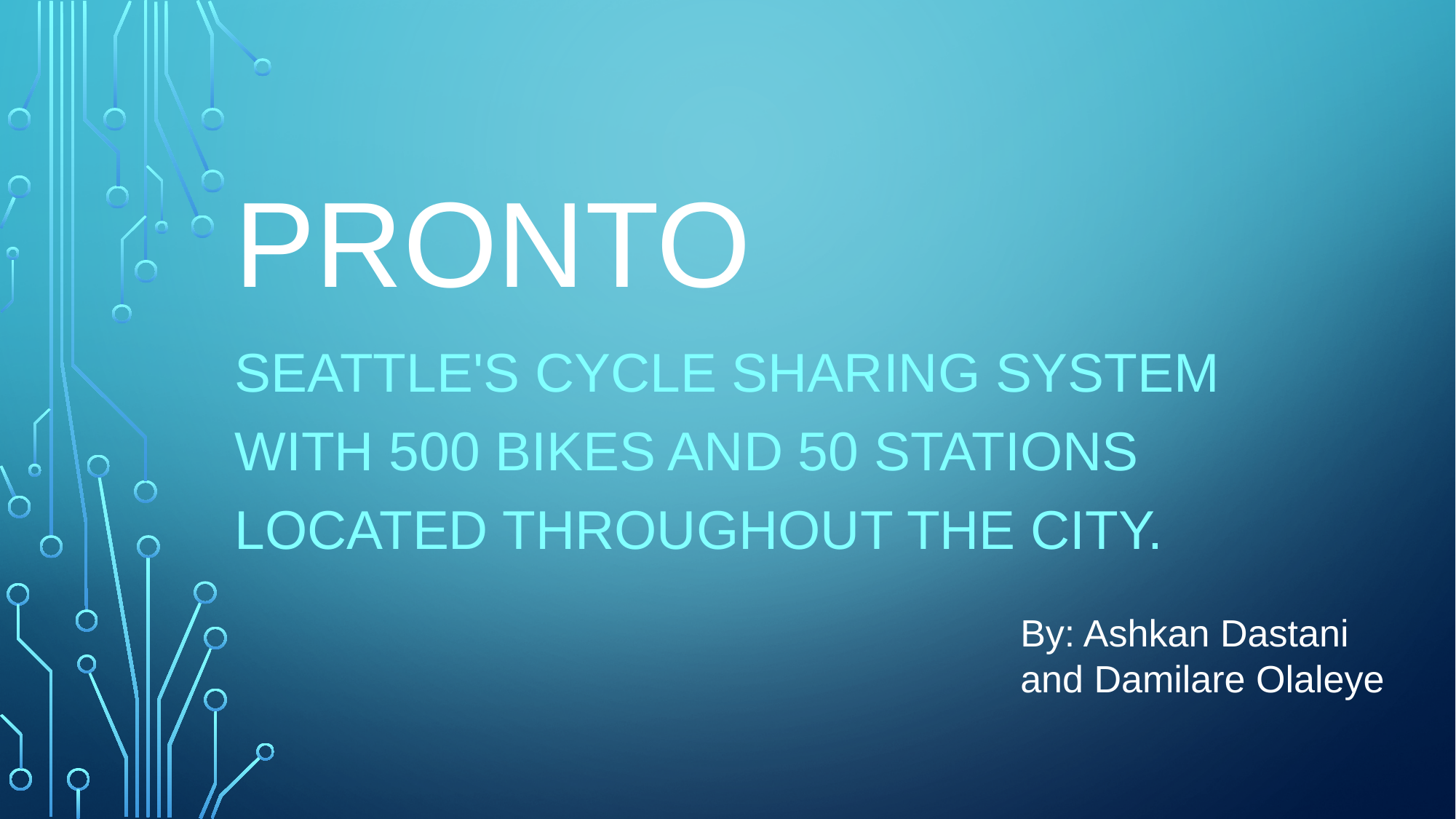

# PRONTO
Seattle's cycle sharing system with 500 bikes and 50 stations located throughout the city.
By: Ashkan Dastani and Damilare Olaleye